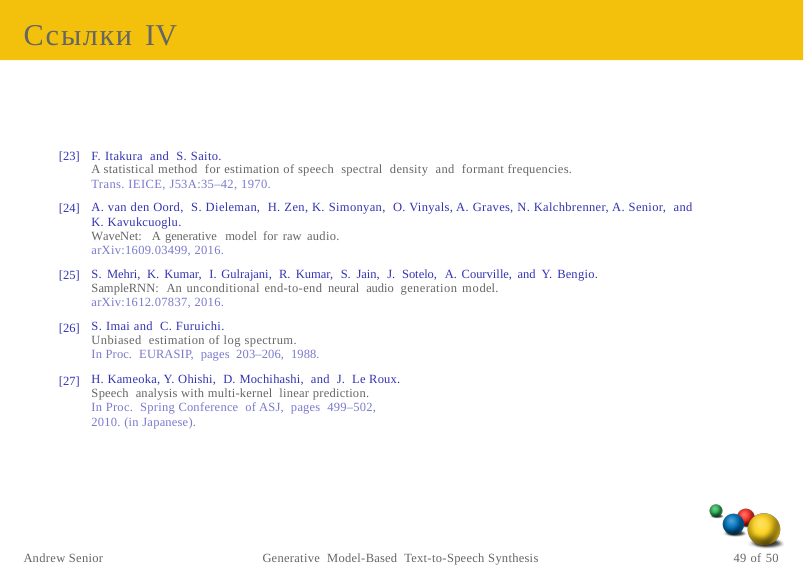

Ссылки IV
[23]
F. Itakura  and  S. Saito.
A statistical method  for estimation of speech  spectral  density  and  formant frequencies.
Trans. IEICE, J53A:35–42, 1970.
A. van den Oord,  S. Dieleman,  H. Zen, K. Simonyan,  O. Vinyals, A. Graves, N. Kalchbrenner, A. Senior,  and
K. Kavukcuoglu.
WaveNet:   A generative  model for raw audio.
arXiv:1609.03499, 2016.
S. Mehri, K. Kumar,  I. Gulrajani,  R. Kumar,  S. Jain,  J.  Sotelo,  A. Courville, and  Y. Bengio. SampleRNN:  An unconditional end-to-end neural  audio  generation model.
arXiv:1612.07837, 2016.
S. Imai and  C. Furuichi.
Unbiased  estimation of log spectrum.
In Proc.  EURASIP,  pages  203–206,  1988.
H. Kameoka, Y. Ohishi,  D. Mochihashi,  and  J.  Le Roux. Speech  analysis with multi-kernel  linear prediction.
In Proc.  Spring Conference  of ASJ,  pages  499–502,  2010. (in Japanese).
[24]
[25]
[26]
[27]

Andrew Senior
Generative  Model-Based  Text-to-Speech Synthesis
49 of 50